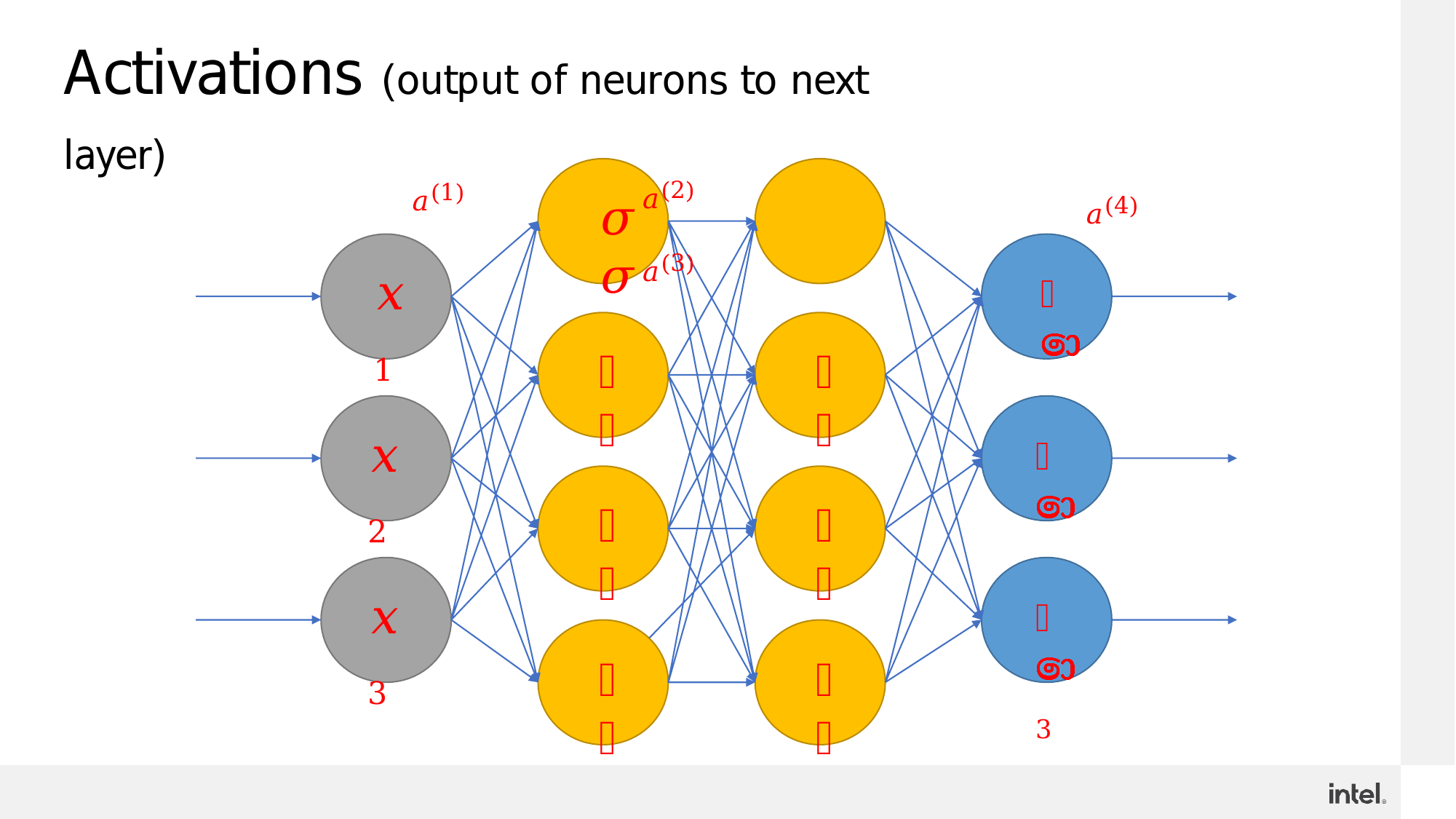

# Activations (output of neurons to next layer)
𝑎(2)	𝑎(3)
𝑎(1)

𝑎(4)
𝜎	𝜎

𝑥1
𝑦ො1

𝜎
𝜎

𝑥2
𝑦ො2

𝜎
𝜎

𝑥3
𝑦ො3

𝜎
𝜎
29